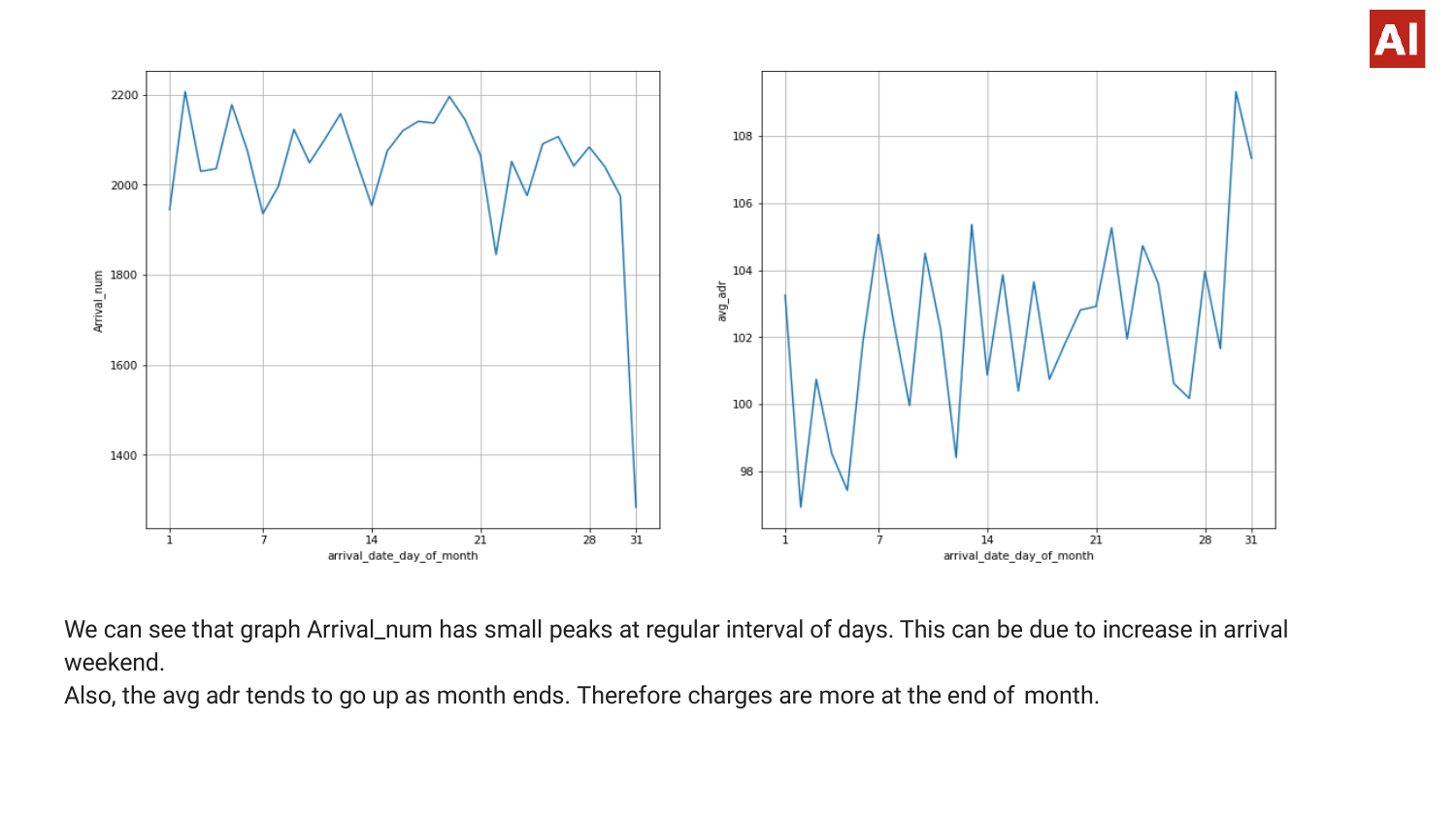

We can see that graph Arrival_num has small peaks at regular interval of days. This can be due to increase in arrival  weekend.
Also, the avg adr tends to go up as month ends. Therefore charges are more at the end of month.